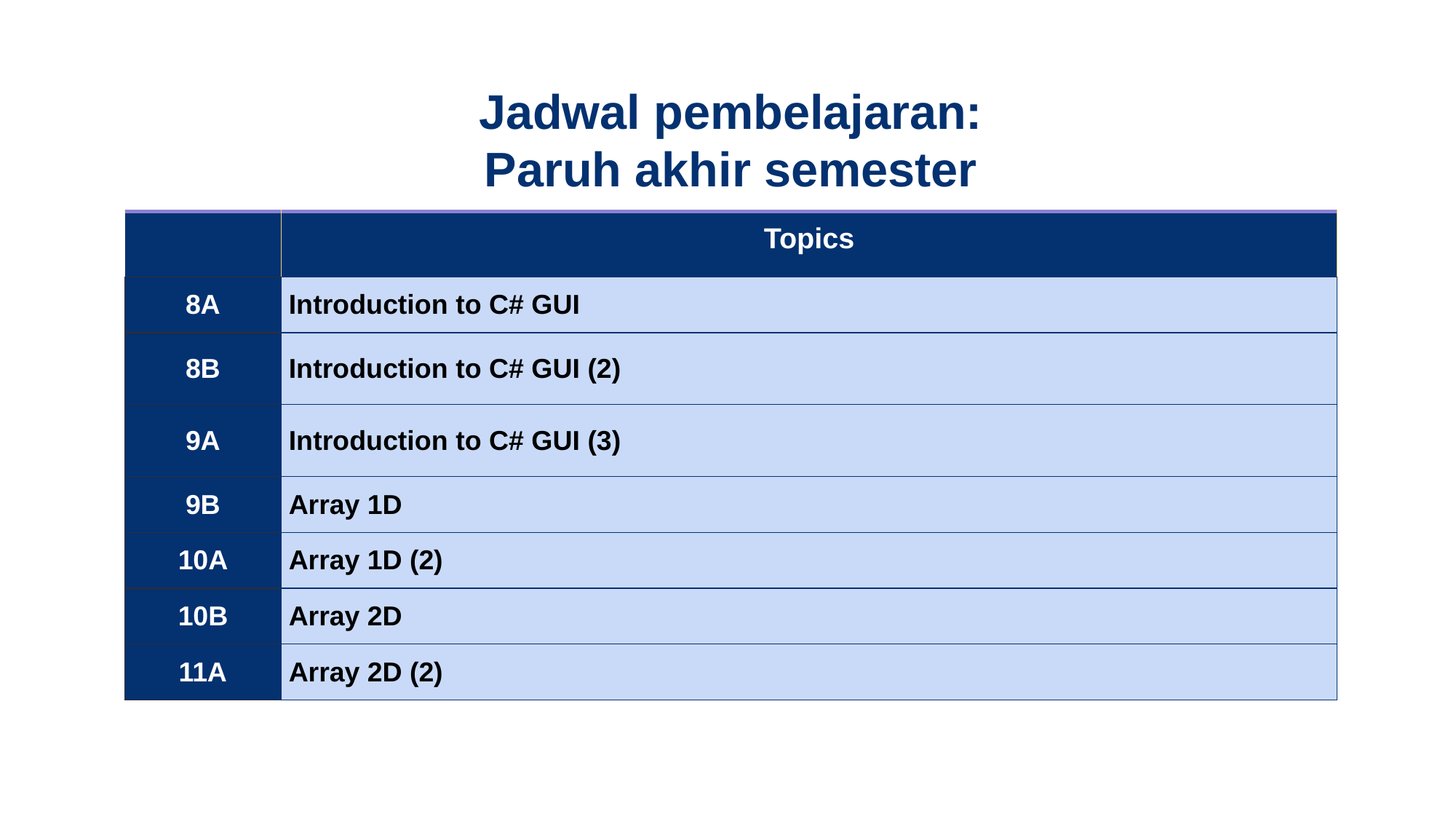

# Jadwal pembelajaran: Paruh akhir semester
|  | Topics |
| --- | --- |
| 8A | Introduction to C# GUI |
| 8B | Introduction to C# GUI (2) |
| 9A | Introduction to C# GUI (3) |
| 9B | Array 1D |
| 10A | Array 1D (2) |
| 10B | Array 2D |
| 11A | Array 2D (2) |
Informatics Engineering | Universitas Surabaya